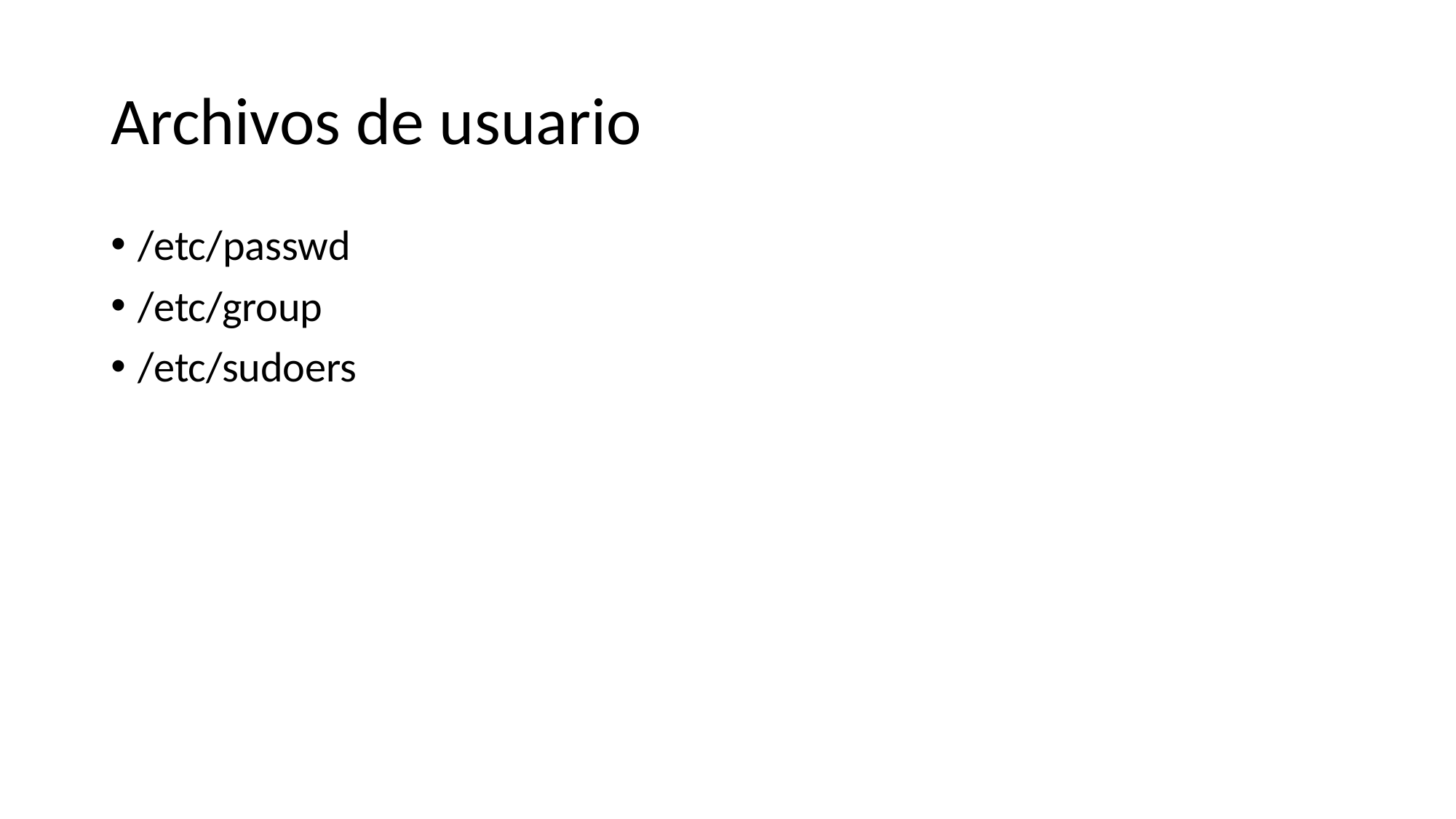

# Archivos de usuario
/etc/passwd
/etc/group
/etc/sudoers